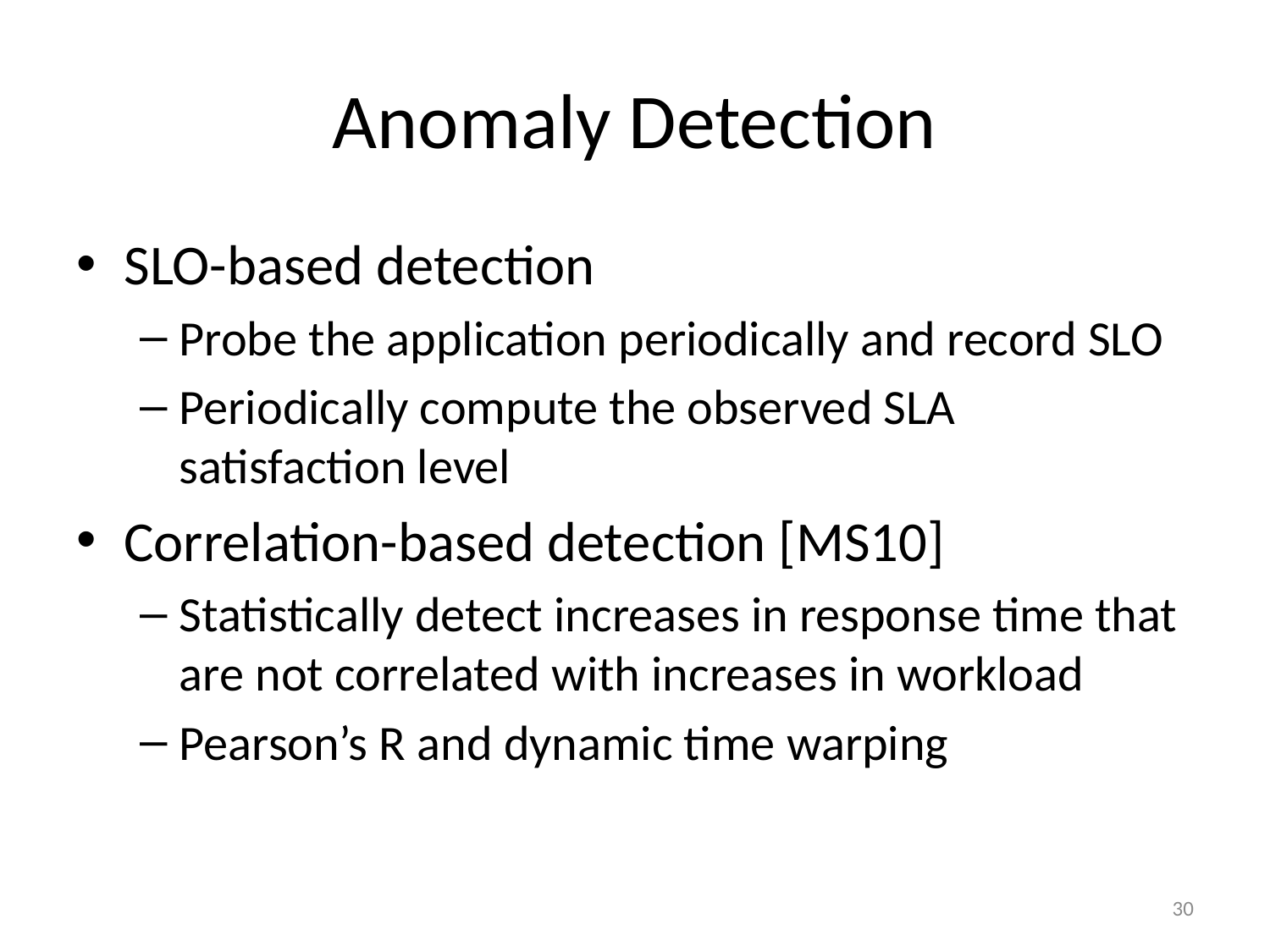

# Anomaly Detection
SLO-based detection
Probe the application periodically and record SLO
Periodically compute the observed SLA satisfaction level
Correlation-based detection [MS10]
Statistically detect increases in response time that are not correlated with increases in workload
Pearson’s R and dynamic time warping
30